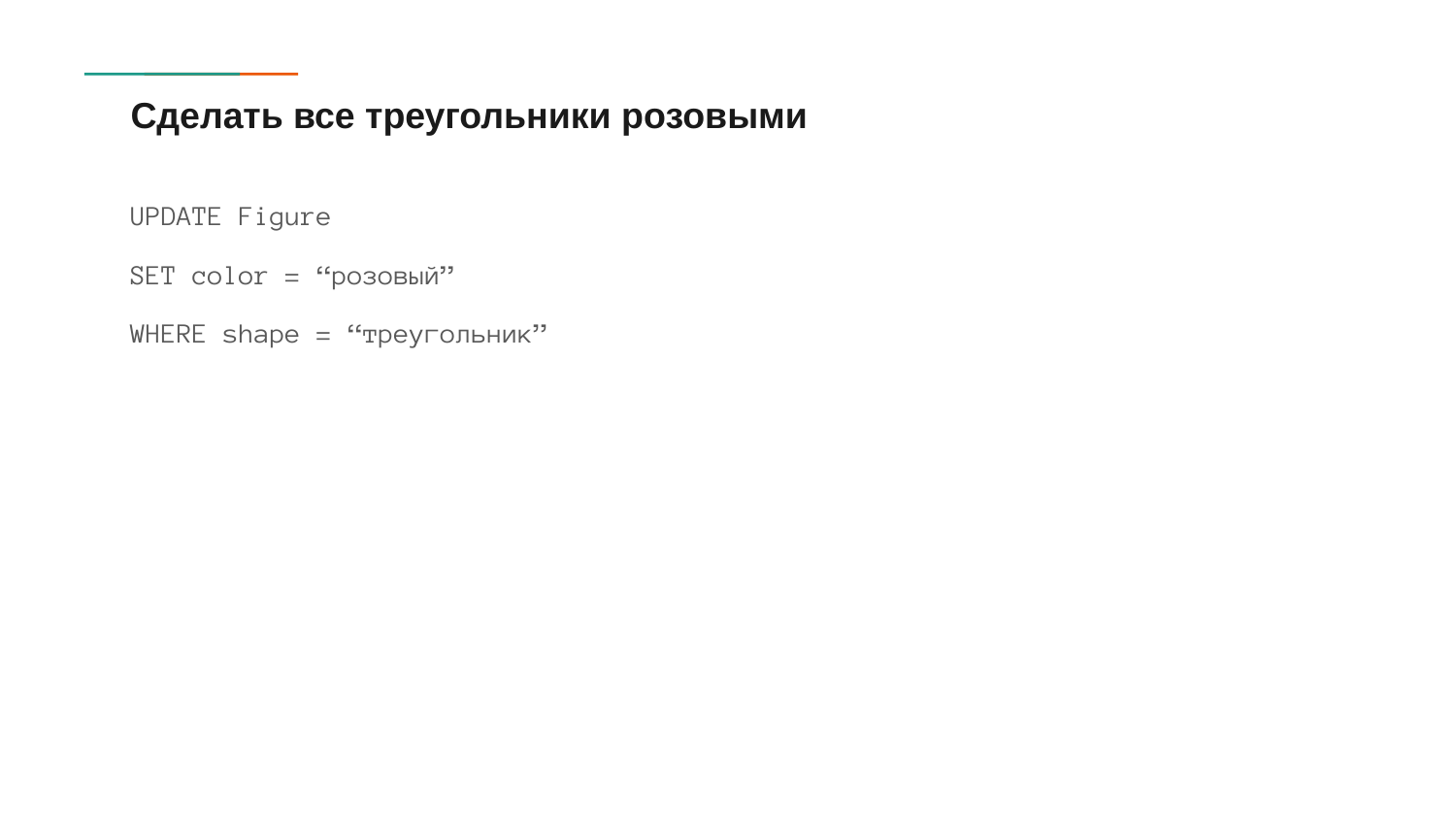

# Сделать все треугольники розовыми
UPDATE Figure
SET color = “розовый”
WHERE shape = “треугольник”